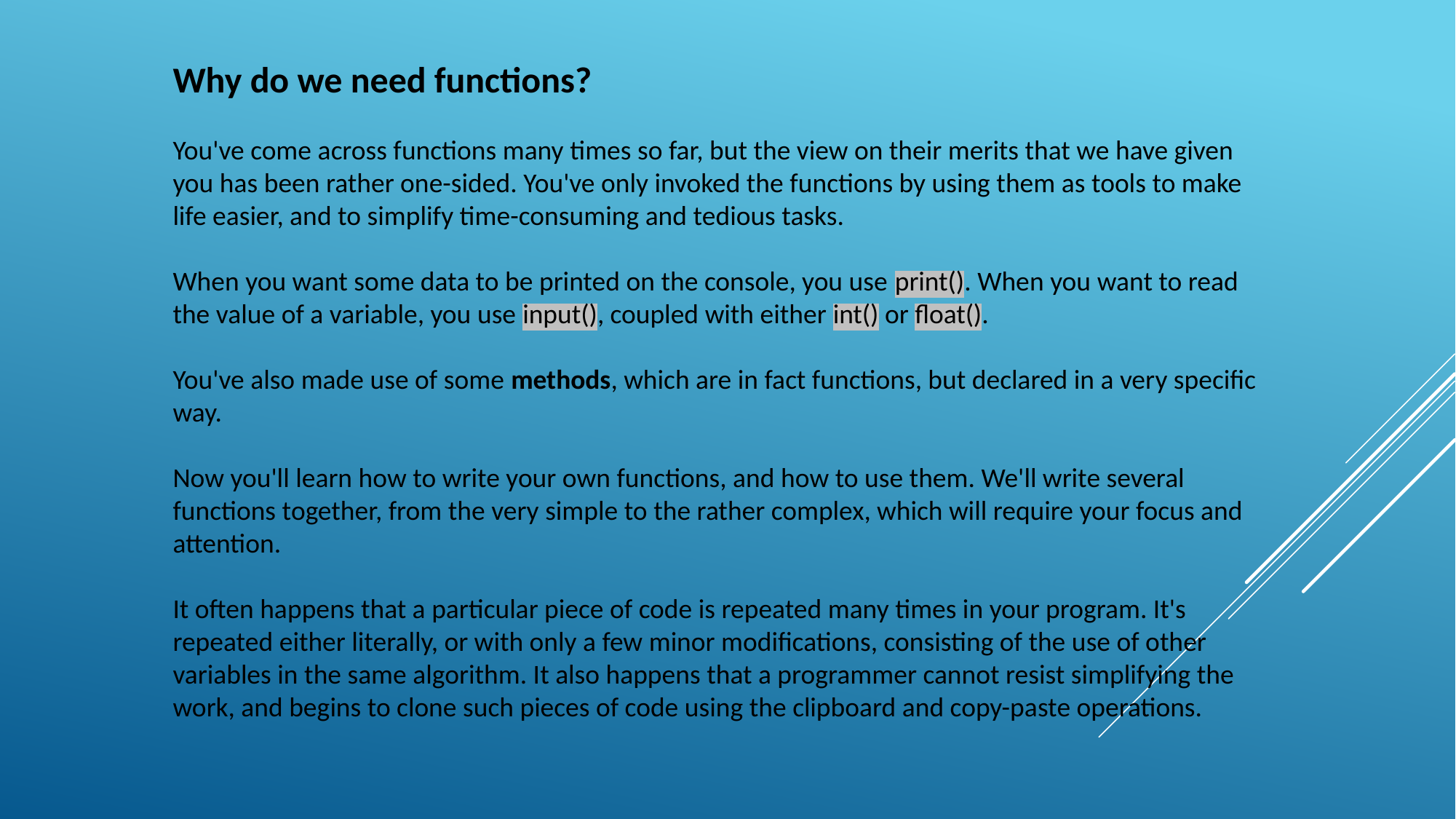

Why do we need functions?

You've come across functions many times so far, but the view on their merits that we have given you has been rather one-sided. You've only invoked the functions by using them as tools to make life easier, and to simplify time-consuming and tedious tasks.

When you want some data to be printed on the console, you use print(). When you want to read the value of a variable, you use input(), coupled with either int() or float().

You've also made use of some methods, which are in fact functions, but declared in a very specific way.

Now you'll learn how to write your own functions, and how to use them. We'll write several functions together, from the very simple to the rather complex, which will require your focus and attention.

It often happens that a particular piece of code is repeated many times in your program. It's repeated either literally, or with only a few minor modifications, consisting of the use of other variables in the same algorithm. It also happens that a programmer cannot resist simplifying the work, and begins to clone such pieces of code using the clipboard and copy-paste operations.